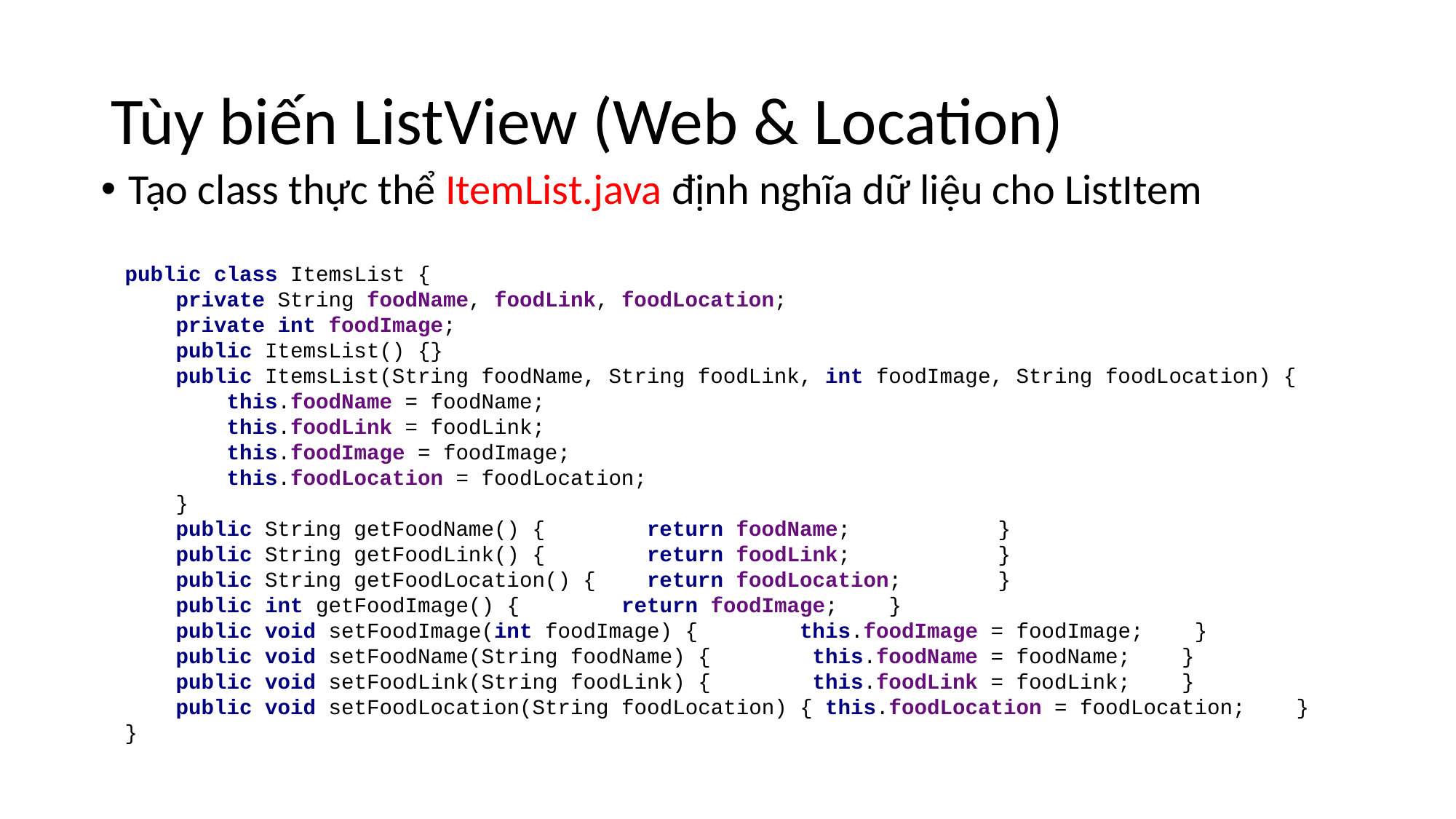

# Tùy biến ListView (Web & Location)
Tạo class thực thể ItemList.java định nghĩa dữ liệu cho ListItem
public class ItemsList {
    private String foodName, foodLink, foodLocation;
    private int foodImage;
    public ItemsList() {}
    public ItemsList(String foodName, String foodLink, int foodImage, String foodLocation) {
        this.foodName = foodName;
        this.foodLink = foodLink;
        this.foodImage = foodImage;
        this.foodLocation = foodLocation;
    }
    public String getFoodName() {        return foodName;    	}
    public String getFoodLink() {        return foodLink;    	}
    public String getFoodLocation() {    return foodLocation;	}
    public int getFoodImage() {        return foodImage;    }
    public void setFoodImage(int foodImage) {        this.foodImage = foodImage;    }
    public void setFoodName(String foodName) {        this.foodName = foodName;    }
    public void setFoodLink(String foodLink) {        this.foodLink = foodLink;    }
    public void setFoodLocation(String foodLocation) { this.foodLocation = foodLocation;    }
}